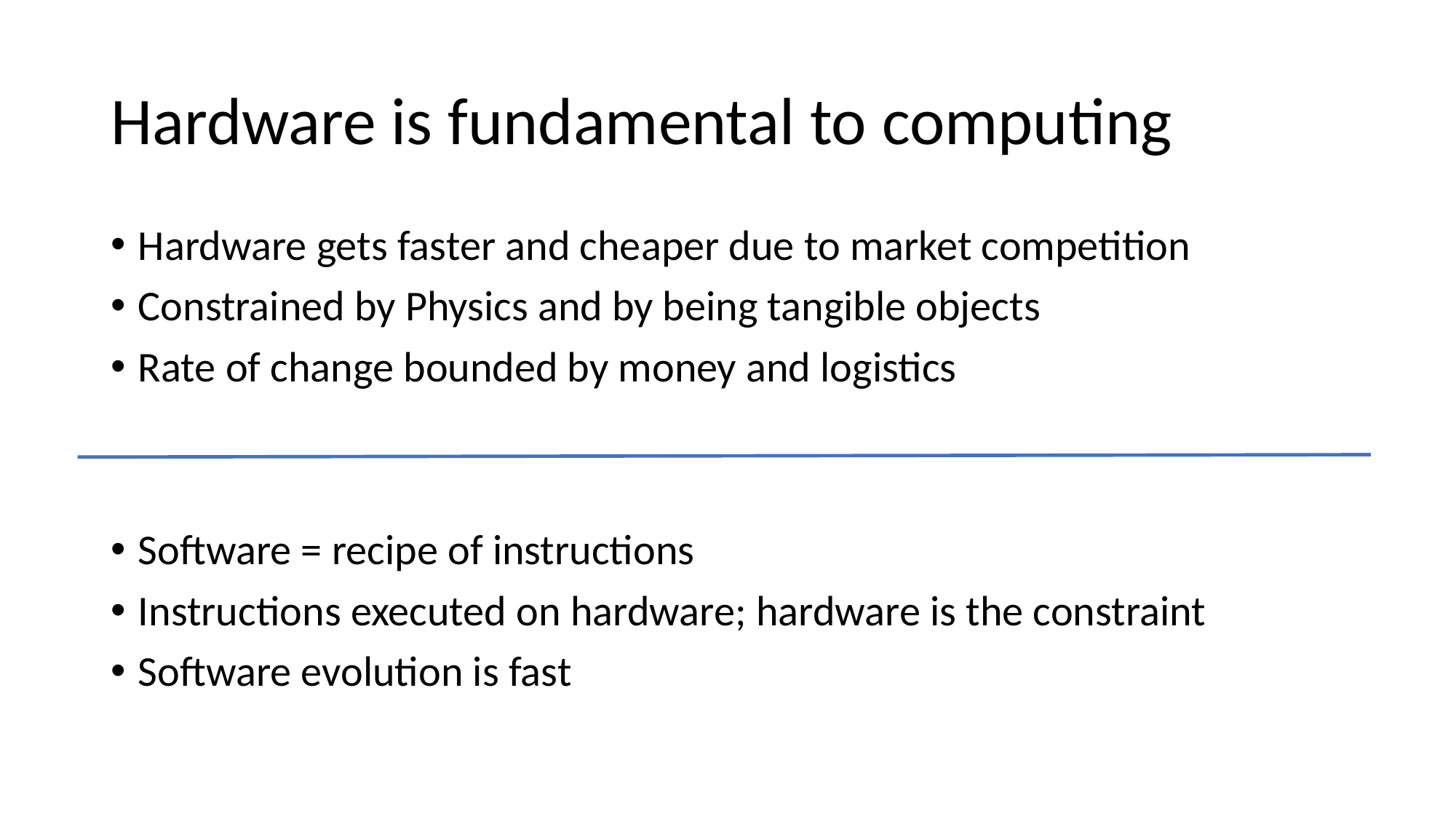

# Hardware is fundamental to computing
Hardware gets faster and cheaper due to market competition
Constrained by Physics and by being tangible objects
Rate of change bounded by money and logistics

Software = recipe of instructions
Instructions executed on hardware; hardware is the constraint
Software evolution is fast